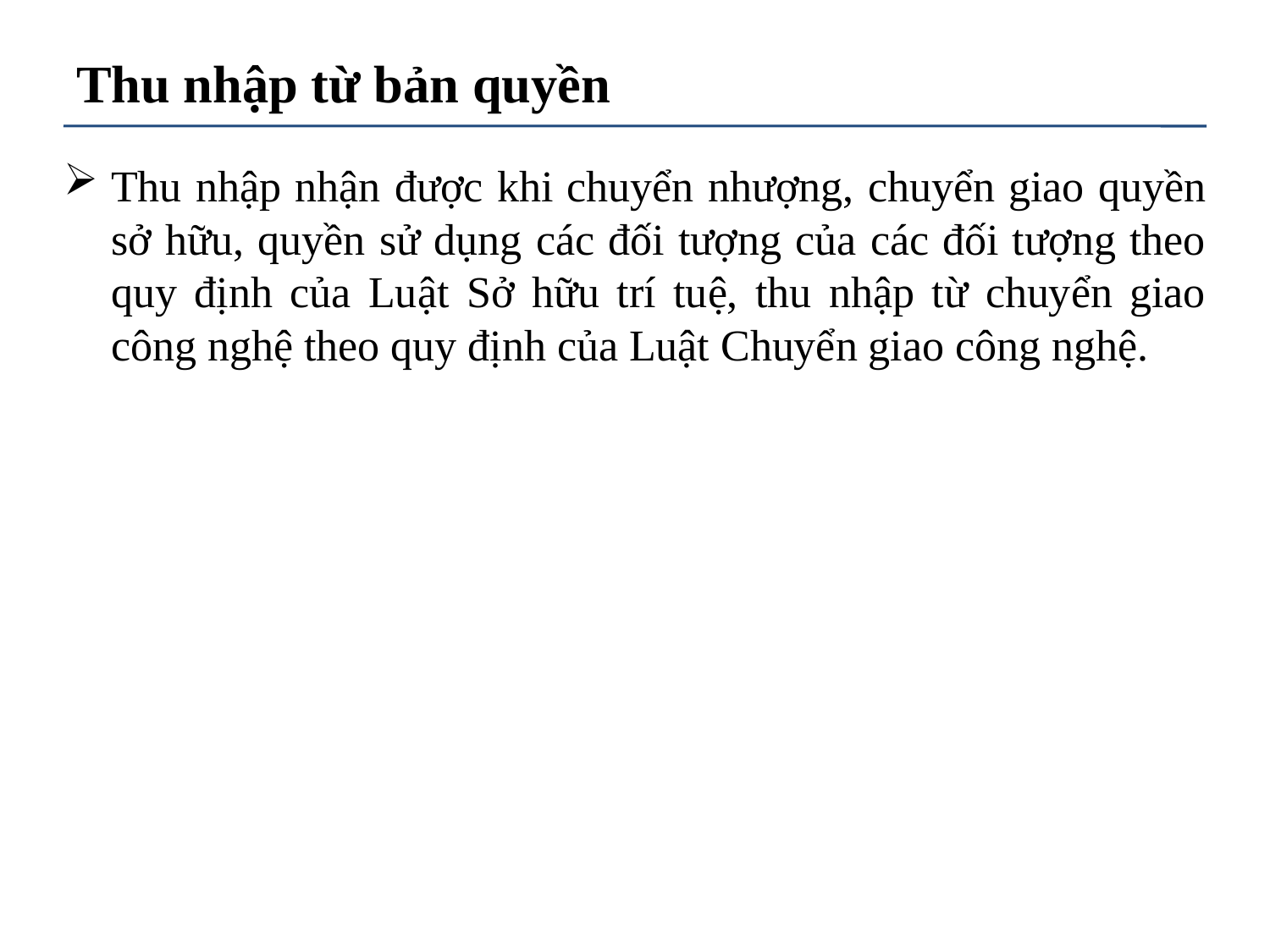

# Thu nhập từ bản quyền
Thu nhập nhận được khi chuyển nhượng, chuyển giao quyền sở hữu, quyền sử dụng các đối tượng của các đối tượng theo quy định của Luật Sở hữu trí tuệ, thu nhập từ chuyển giao công nghệ theo quy định của Luật Chuyển giao công nghệ.